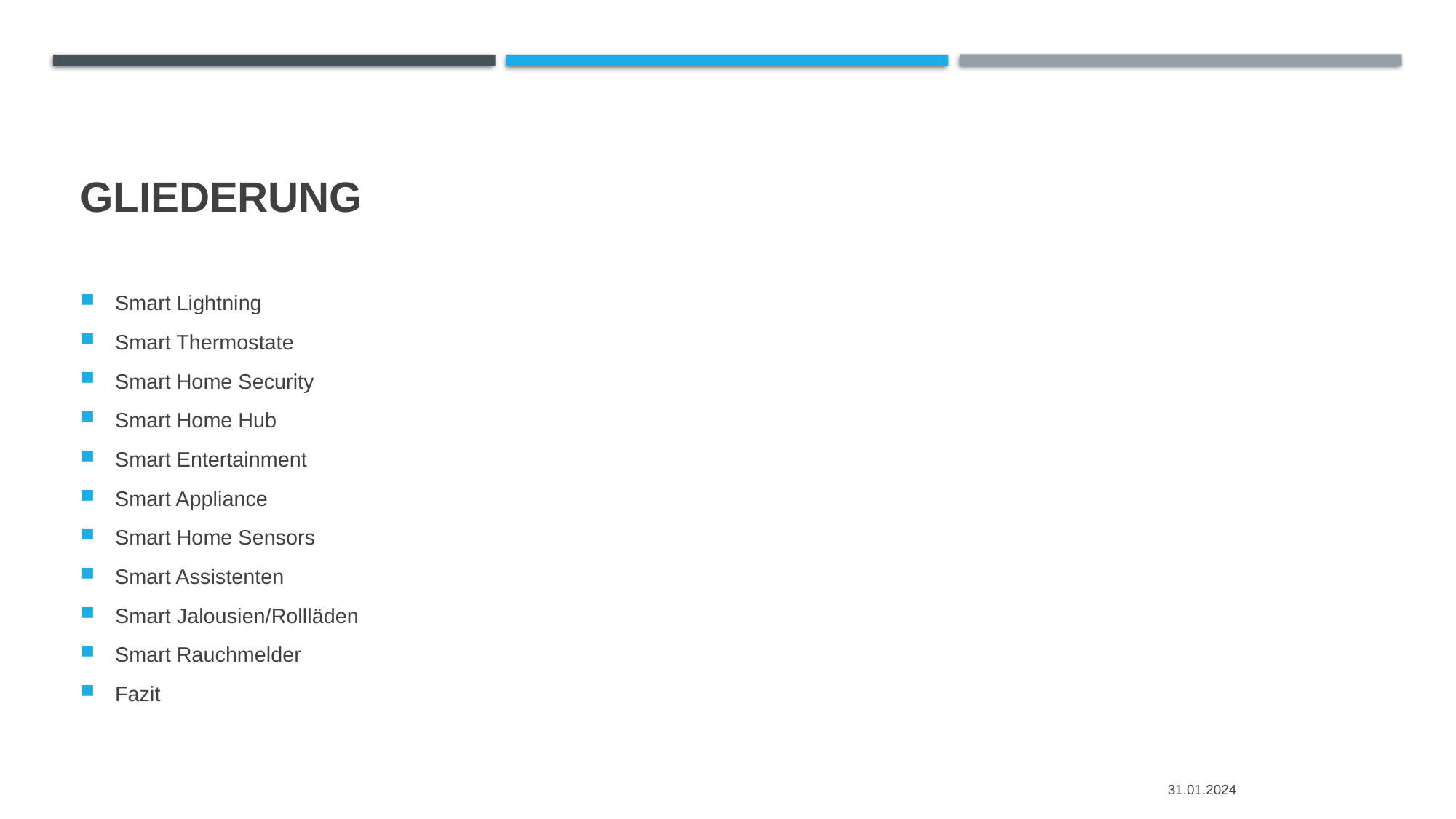

# Gliederung
Smart Lightning
Smart Thermostate
Smart Home Security
Smart Home Hub
Smart Entertainment
Smart Appliance
Smart Home Sensors
Smart Assistenten
Smart Jalousien/Rollläden
Smart Rauchmelder
Fazit
31.01.2024